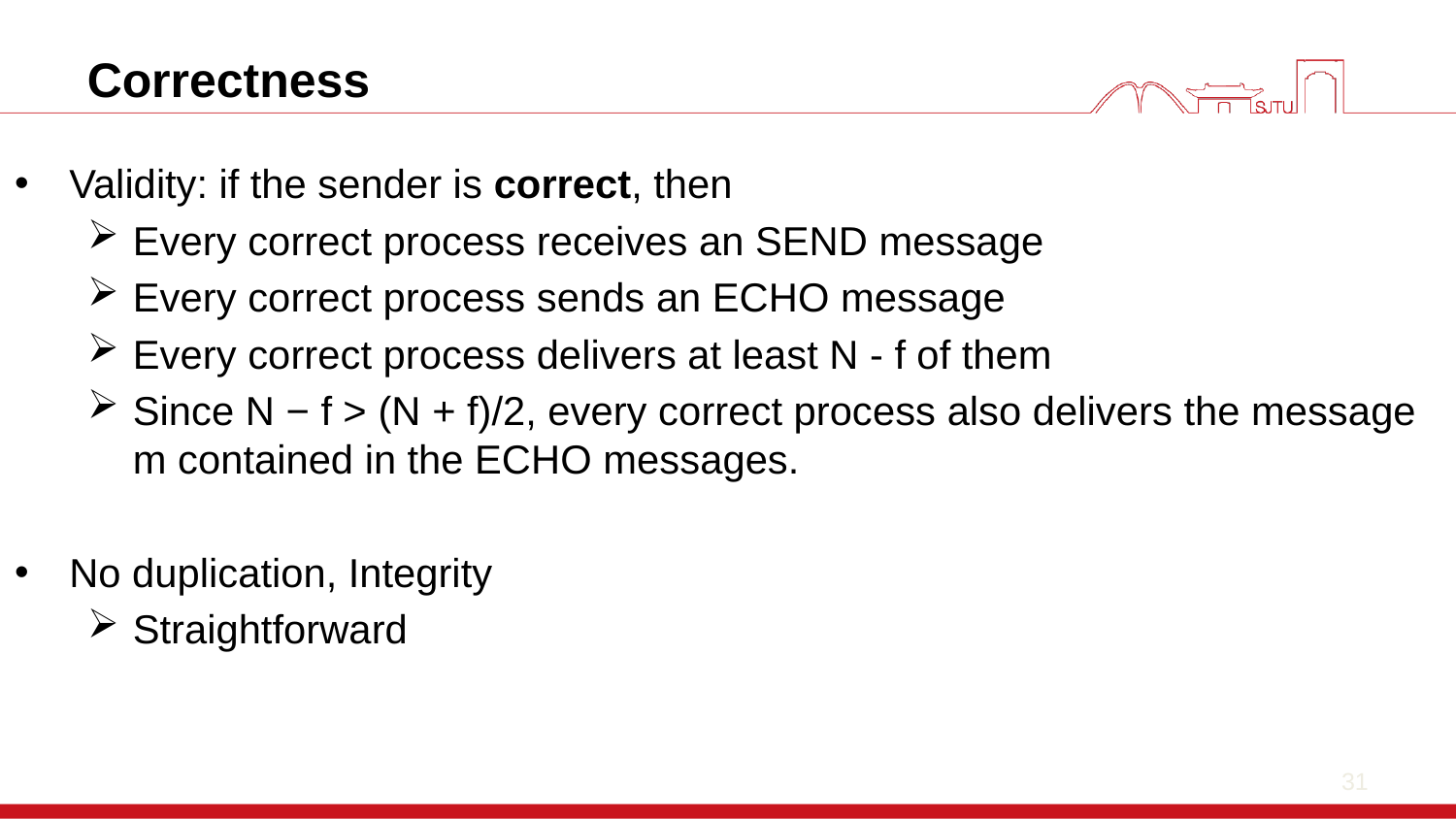

31
# Correctness
Validity: if the sender is correct, then
Every correct process receives an SEND message
Every correct process sends an ECHO message
Every correct process delivers at least N - f of them
Since N − f > (N + f)/2, every correct process also delivers the message m contained in the ECHO messages.

No duplication, Integrity
Straightforward